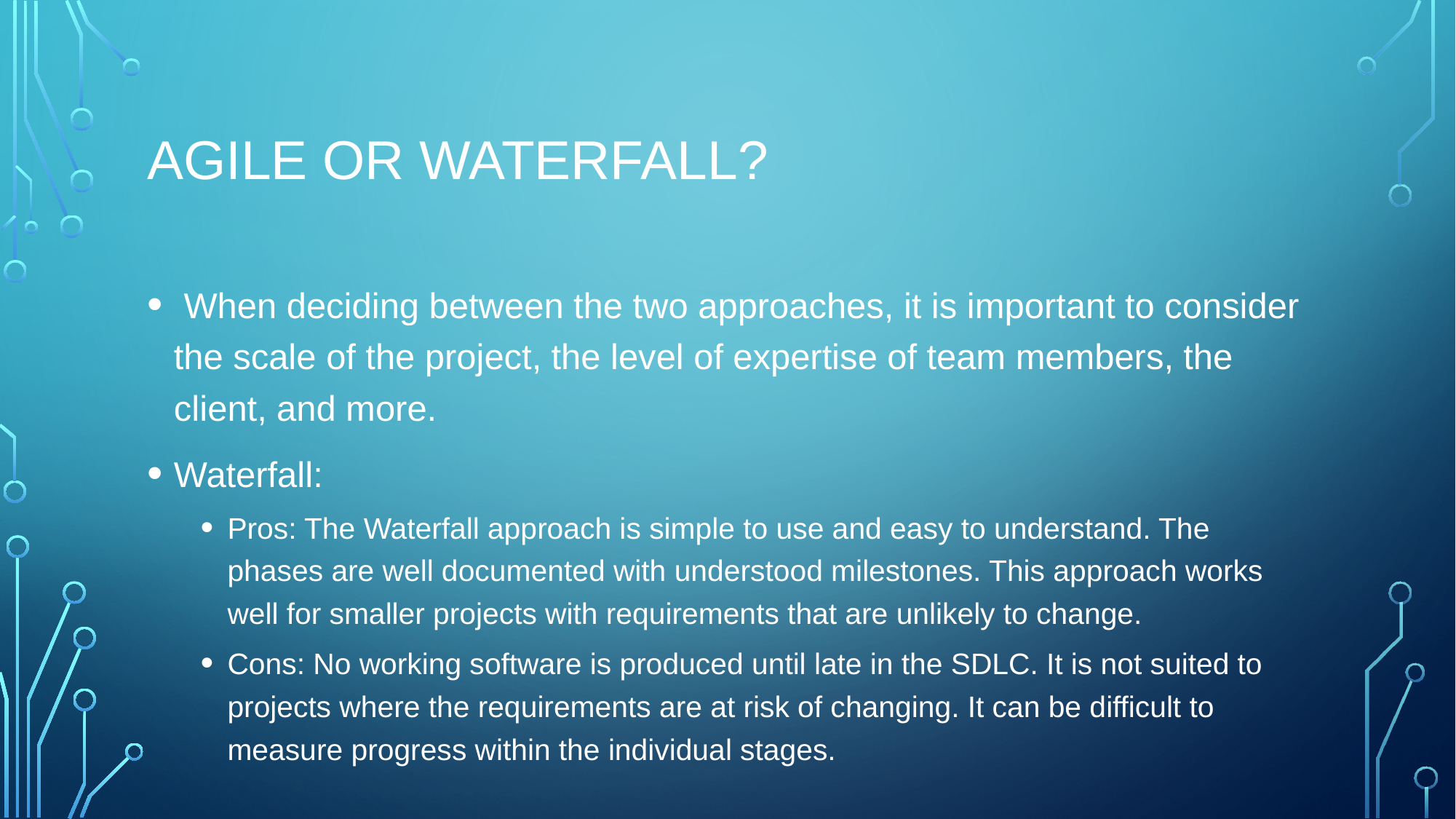

# Agile or waterfall?
 When deciding between the two approaches, it is important to consider the scale of the project, the level of expertise of team members, the client, and more.
Waterfall:
Pros: The Waterfall approach is simple to use and easy to understand. The phases are well documented with understood milestones. This approach works well for smaller projects with requirements that are unlikely to change.
Cons: No working software is produced until late in the SDLC. It is not suited to projects where the requirements are at risk of changing. It can be difficult to measure progress within the individual stages.